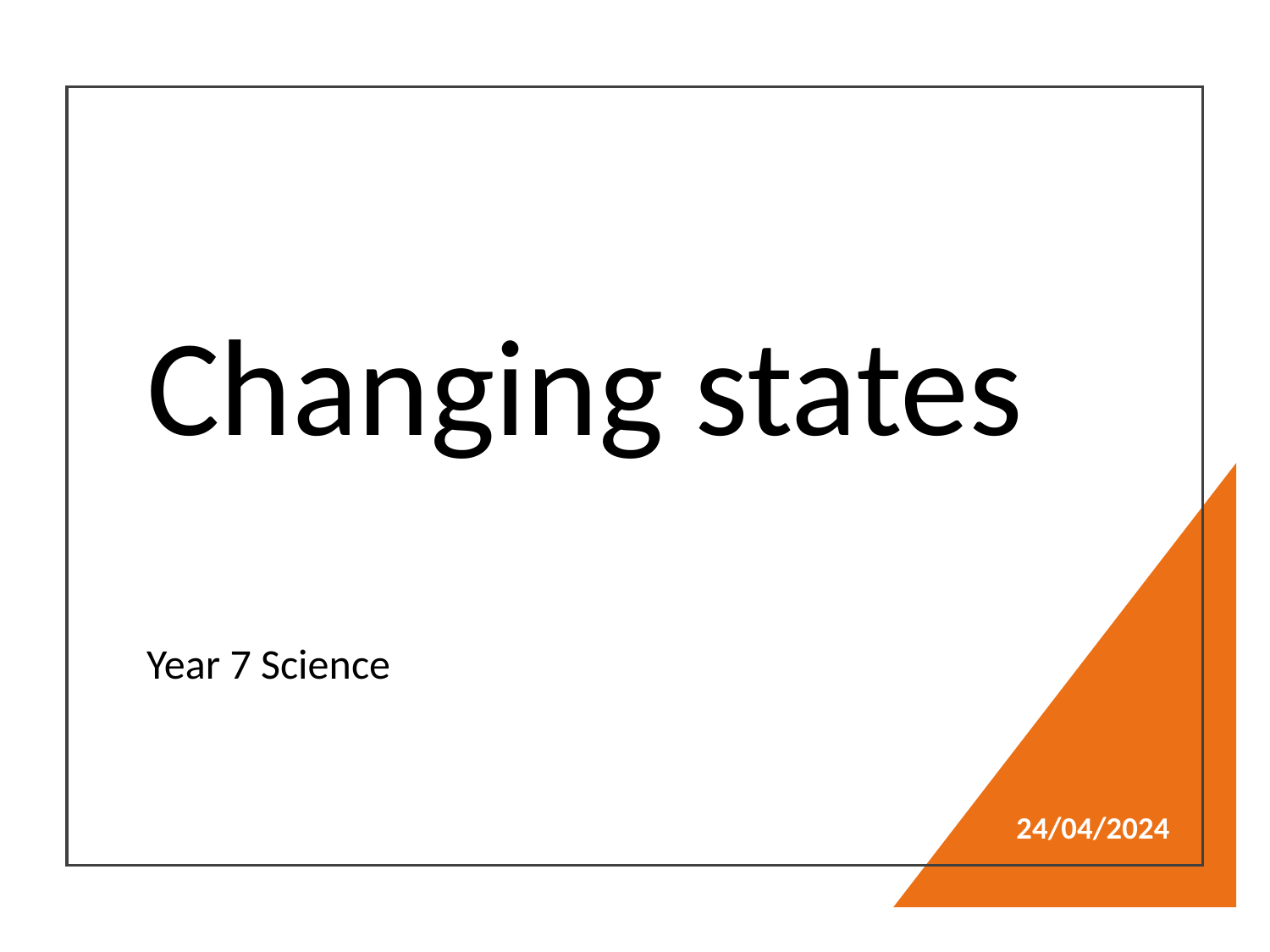

# Changing states

Year 7 Science

24/04/2024